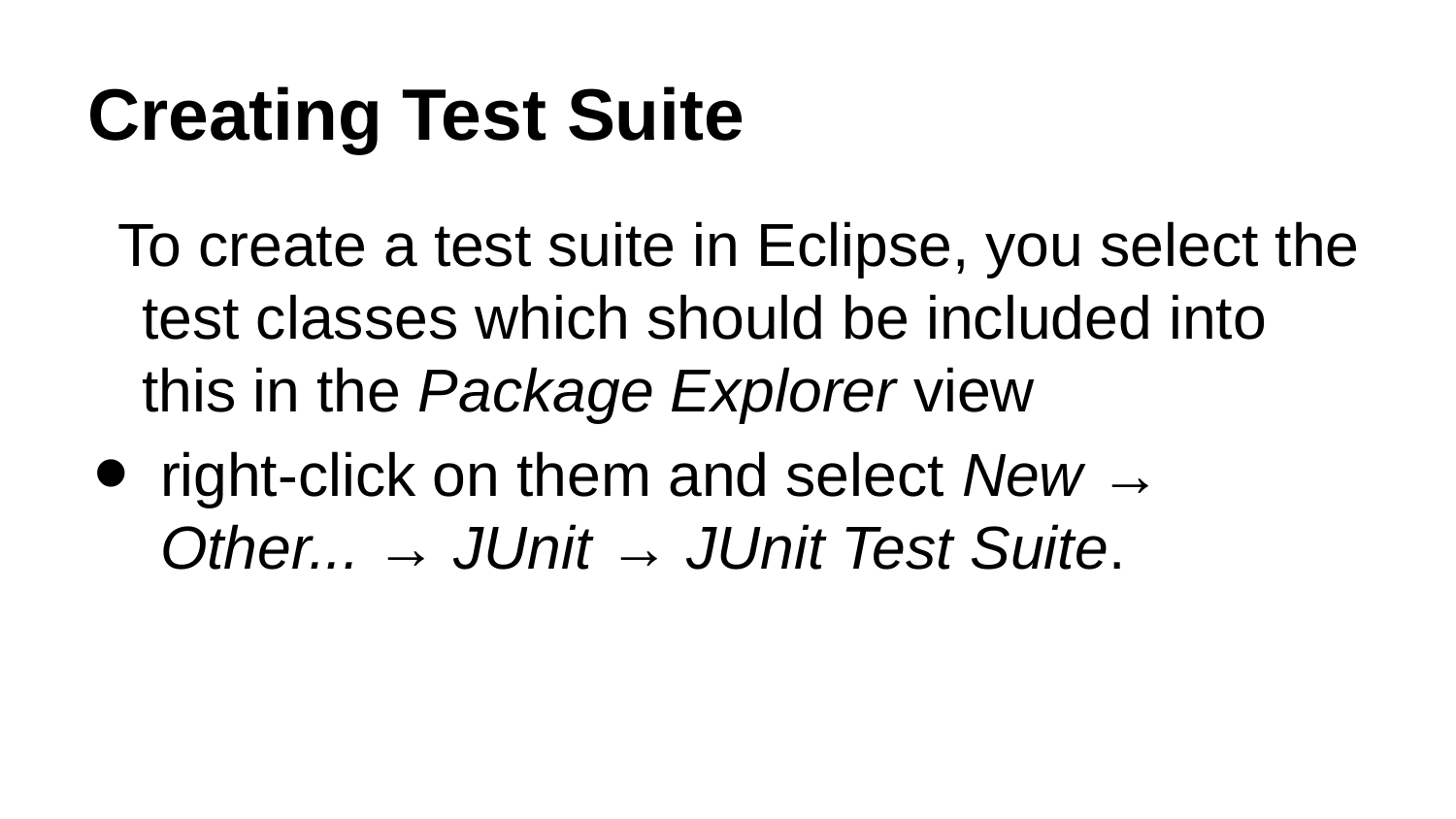

# Creating Test Suite
To create a test suite in Eclipse, you select the test classes which should be included into this in the Package Explorer view
right-click on them and select New → Other... → JUnit → JUnit Test Suite.